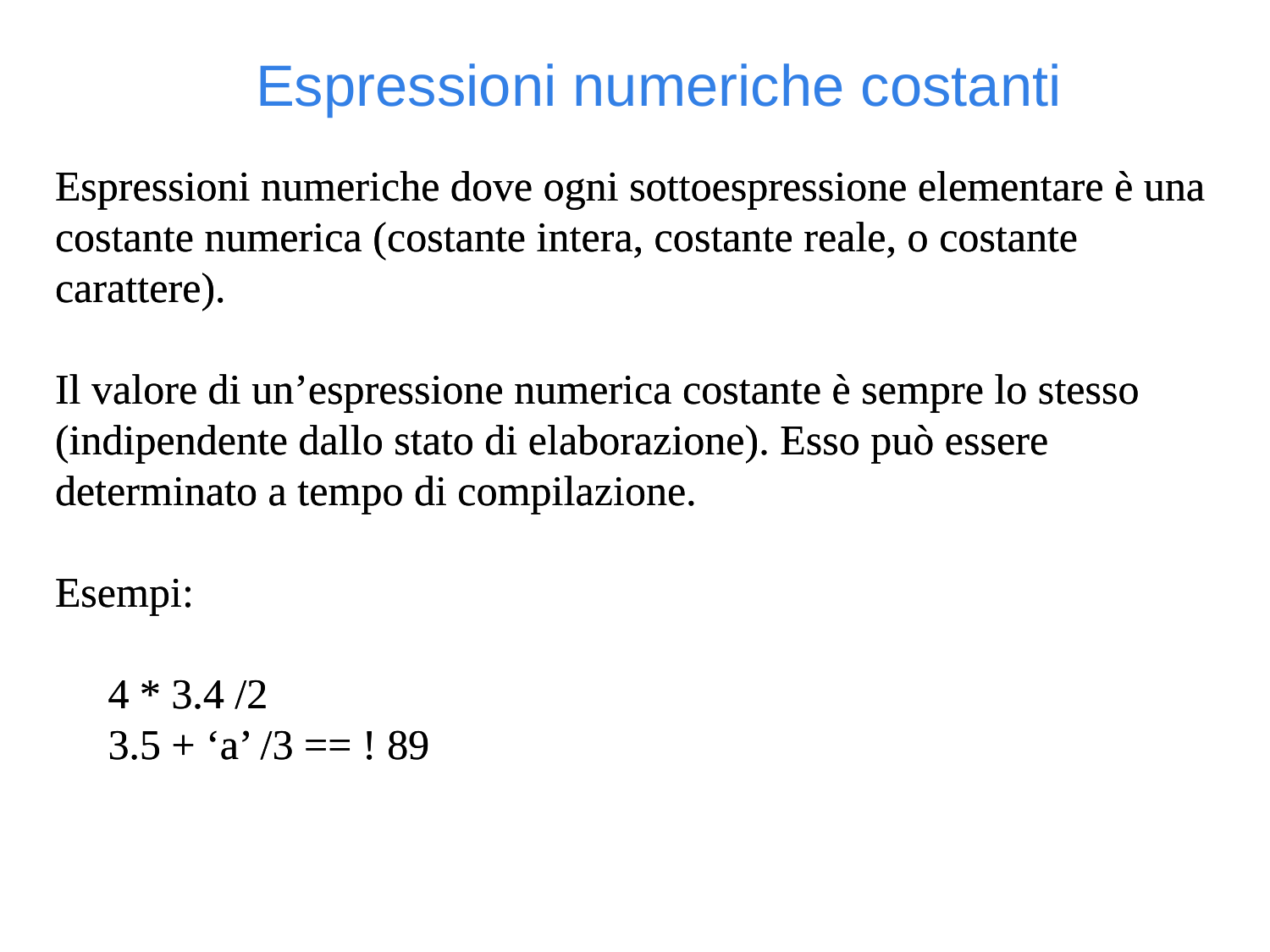

Espressioni numeriche costanti
Espressioni numeriche dove ogni sottoespressione elementare è una costante numerica (costante intera, costante reale, o costante carattere).

Il valore di un’espressione numerica costante è sempre lo stesso (indipendente dallo stato di elaborazione). Esso può essere determinato a tempo di compilazione.

Esempi:

     4 * 3.4 /2
     3.5 + ‘a’ /3 == ! 89

Espressioni numeriche dove ogni sottoespressione elementare è una costante numerica (costante intera, costante reale, o costante carattere).

Il valore di un’espressione numerica costante è sempre lo stesso (indipendente dallo stato di elaborazione). Esso può essere determinato a tempo di compilazione.

Esempi:

     4 * 3.4 /2
     3.5 + ‘a’ /3 == ! 89